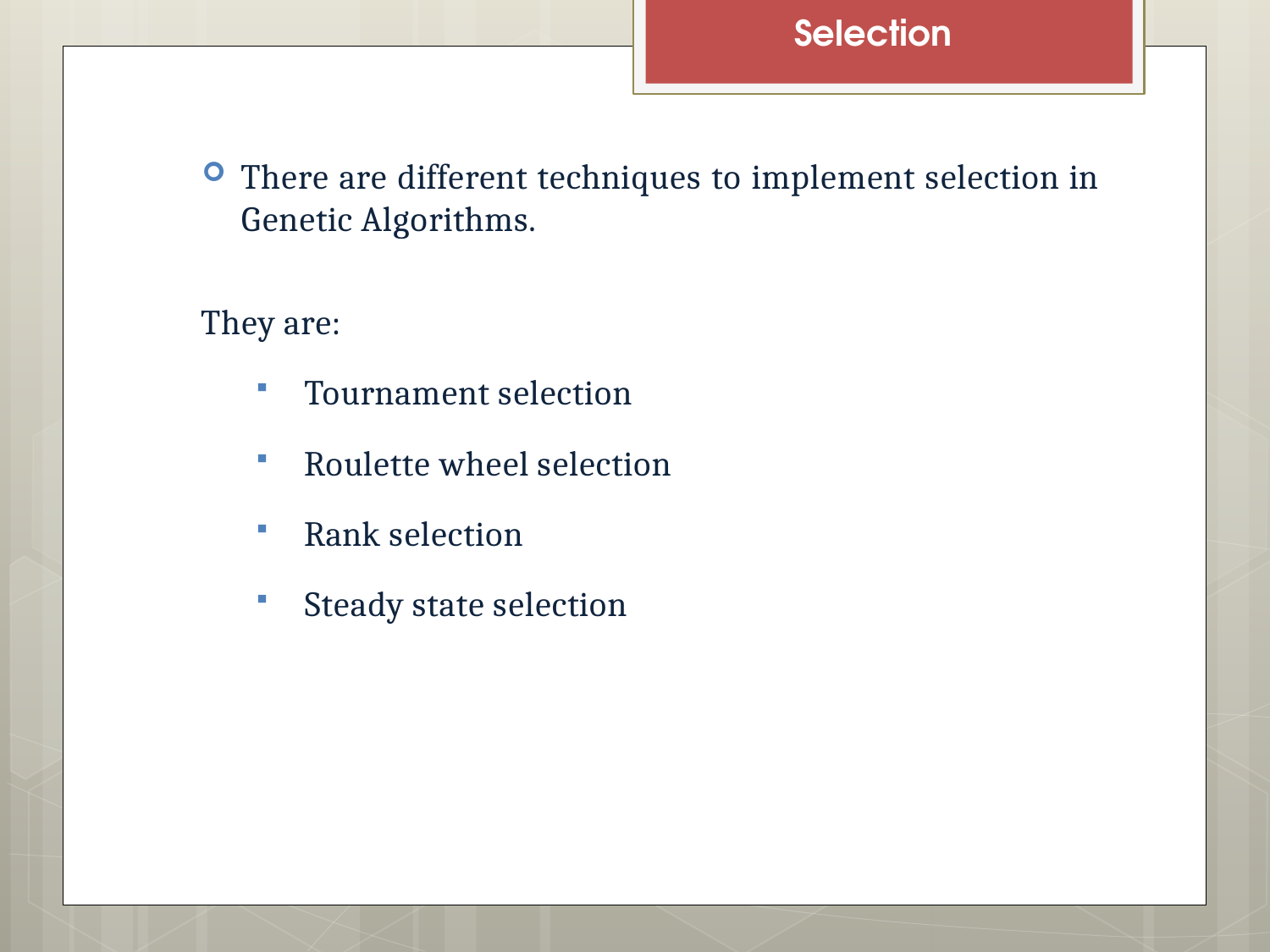

Selection
There are different techniques to implement selection in Genetic Algorithms.

 They are:
Tournament selection
Roulette wheel selection
Rank selection
Steady state selection